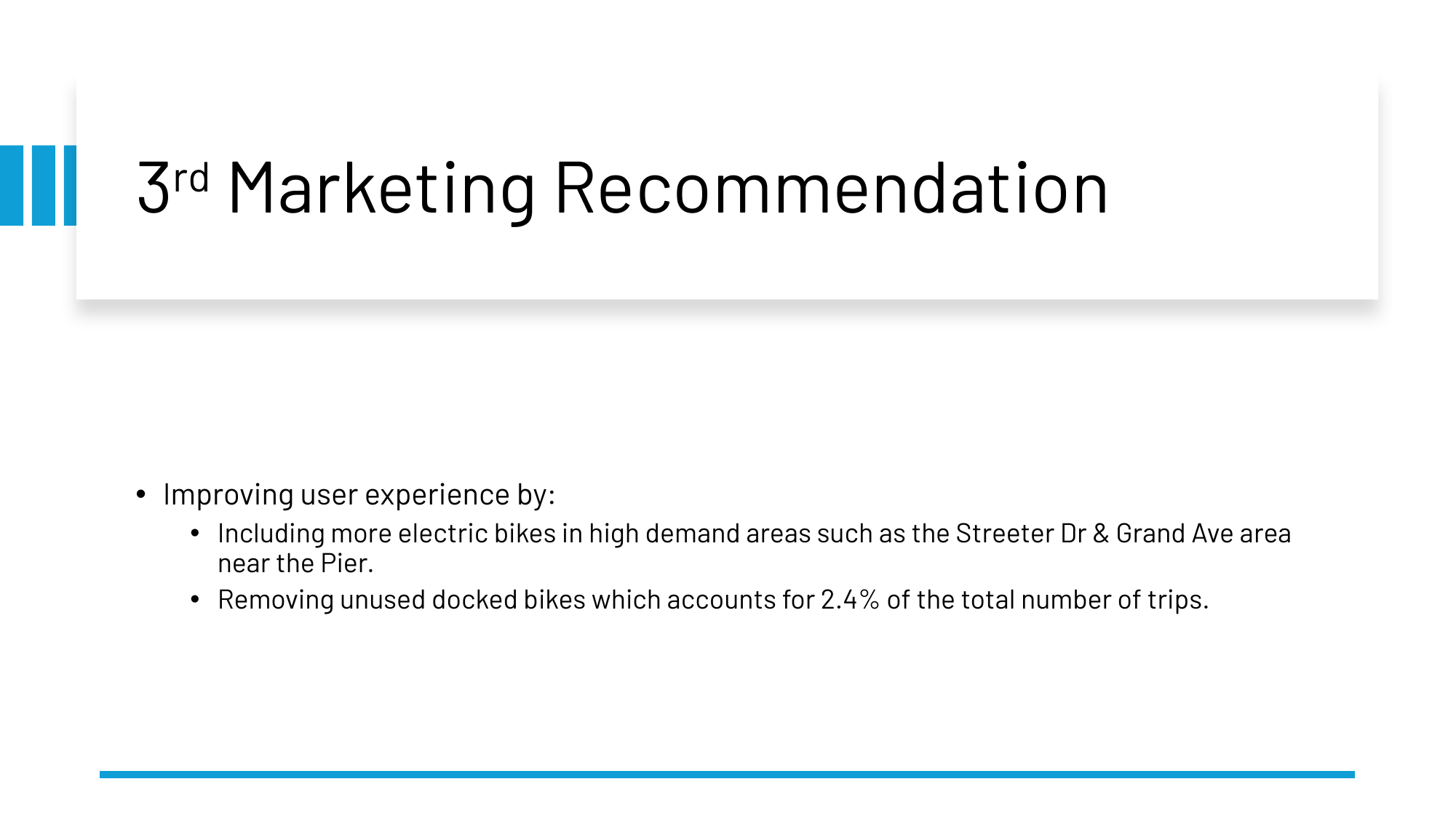

# 3rd Marketing Recommendation

Improving user experience by:
Including more electric bikes in high demand areas such as the Streeter Dr & Grand Ave area near the Pier.
Removing unused docked bikes which accounts for 2.4% of the total number of trips.